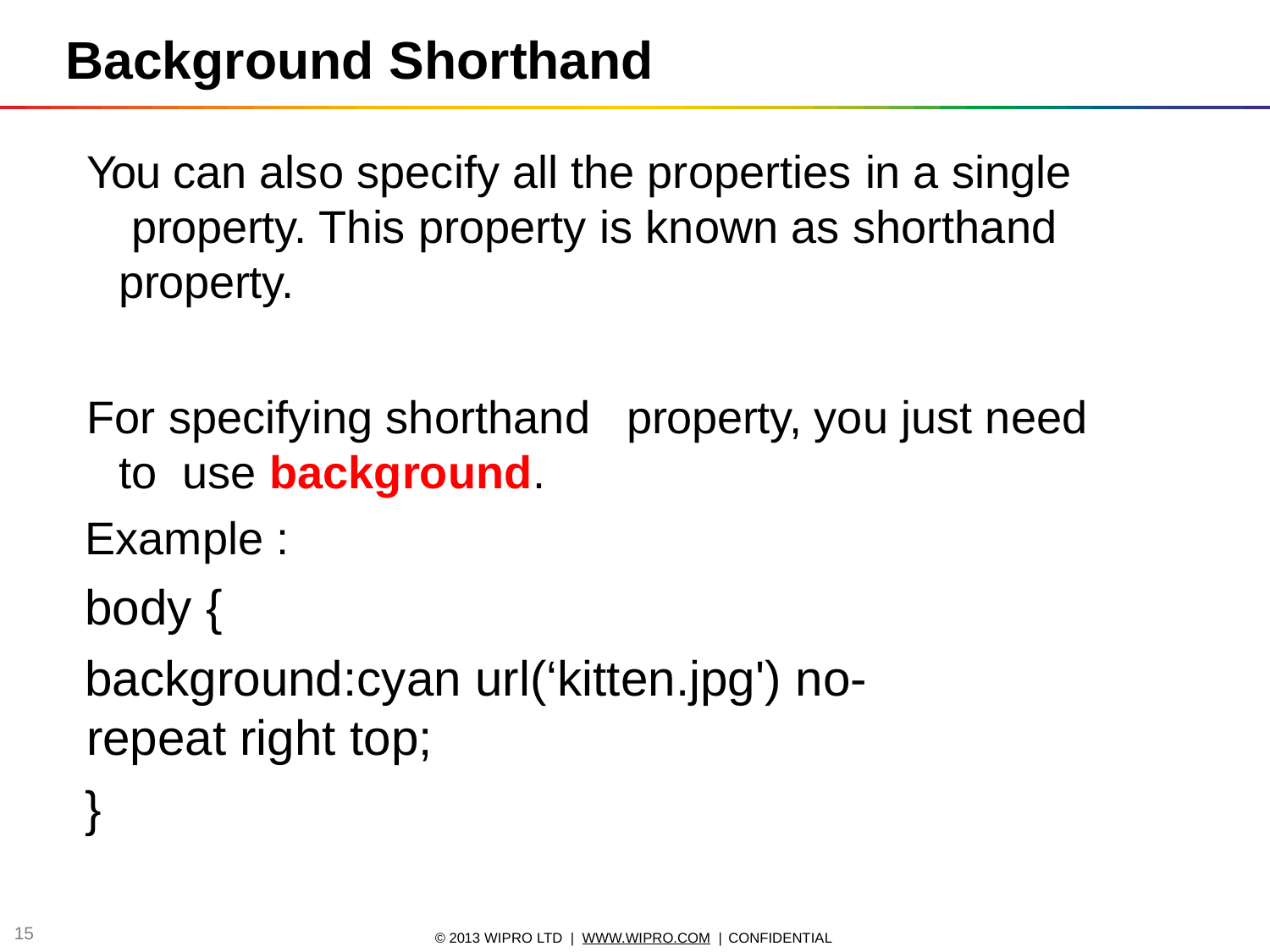

# Background Shorthand
You can also specify all the properties in a single  property. This property is known as shorthand  property.

For specifying shorthand	property, you just need to  use background.
Example :
body {
background:cyan url(‘kitten.jpg') no-
repeat right top;
}
15
© 2013 WIPRO LTD  |  WWW.WIPRO.COM  | CONFIDENTIAL